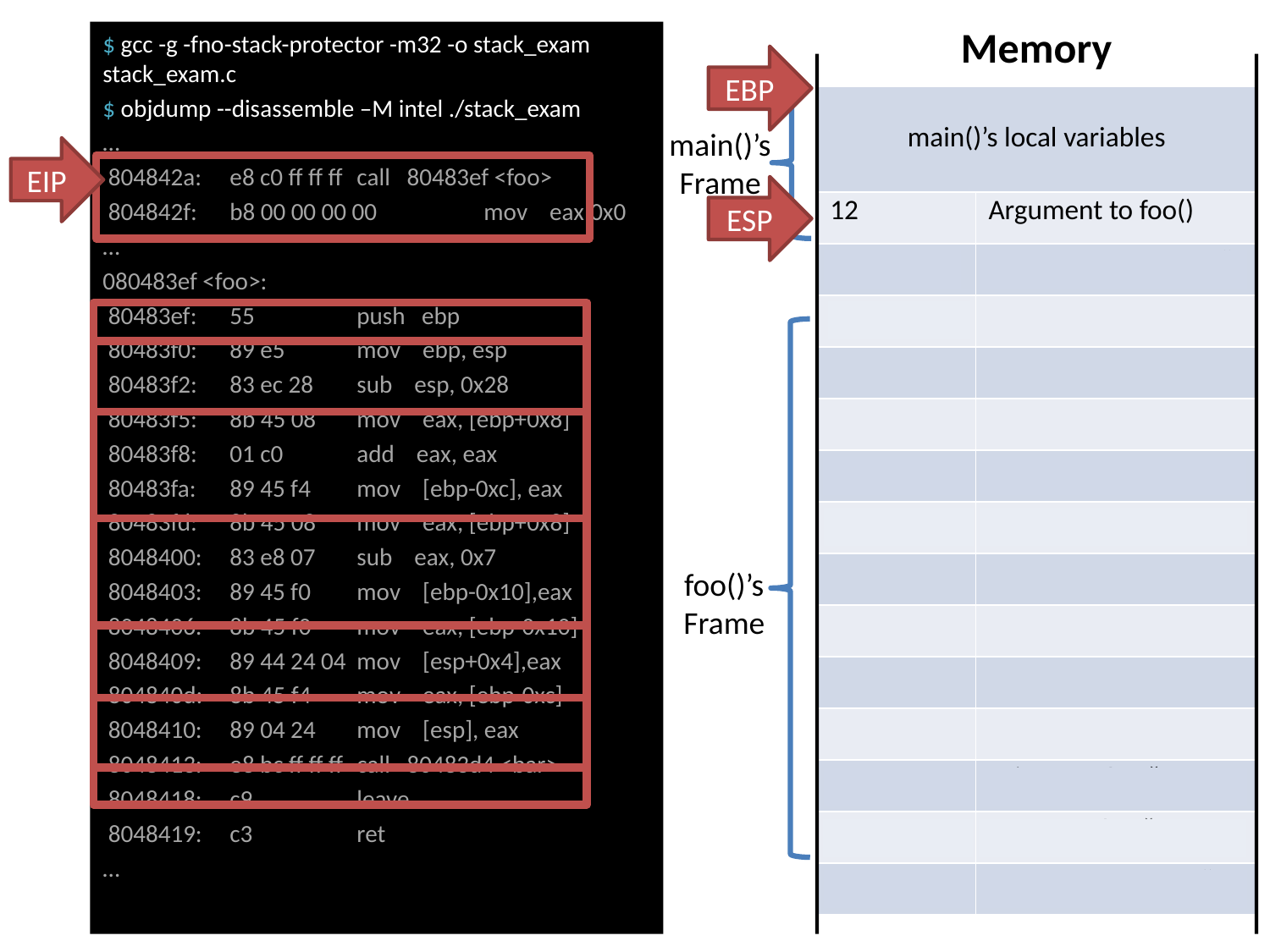

Memory
$ gcc -g -fno-stack-protector -m32 -o stack_exam stack_exam.c
$ objdump --disassemble –M intel ./stack_exam
…
 804842a:	e8 c0 ff ff ff 	call   80483ef <foo>
 804842f:	b8 00 00 00 00	mov    eax,0x0
…
080483ef <foo>:
 80483ef:	55      	push   ebp
 80483f0:	89 e5   	mov    ebp, esp
 80483f2:	83 ec 28 	sub    esp, 0x28
 80483f5:	8b 45 08 	mov    eax, [ebp+0x8]
 80483f8:	01 c0  	add    eax, eax
 80483fa:	89 45 f4 	mov    [ebp-0xc], eax
 80483fd:	8b 45 08 	mov    eax, [ebp+0x8]
 8048400:	83 e8 07 	sub    eax, 0x7
 8048403:	89 45 f0 	mov    [ebp-0x10],eax
 8048406:	8b 45 f0 	mov    eax, [ebp-0x10]
 8048409:	89 44 24 04 	mov    [esp+0x4],eax
 804840d:	8b 45 f4   	mov    eax, [ebp-0xc]
 8048410:	89 04 24   	mov    [esp], eax
 8048413:	e8 bc ff ff ff	call   80483d4 <bar>
 8048418:	c9         	leave
 8048419:	c3       	ret
…
EBP

| main()’s local variables |  |
| --- | --- |
| 12 | Argument to foo() |
| 0x804842f | Return addr to main() |
| Saved EBP |  |
|  |  |
|  |  |
| 24 | x = a \* 2 |
| 5 | y = a - 7 |
|  |  |
|  |  |
|  |  |
|  |  |
| 5 | 2nd arg for bar() |
| 24 | 1st arg for bar() |
| 0x8048418 | Return addr to foo() |

main()’s
Frame
EIP

ESP

foo()’s
Frame